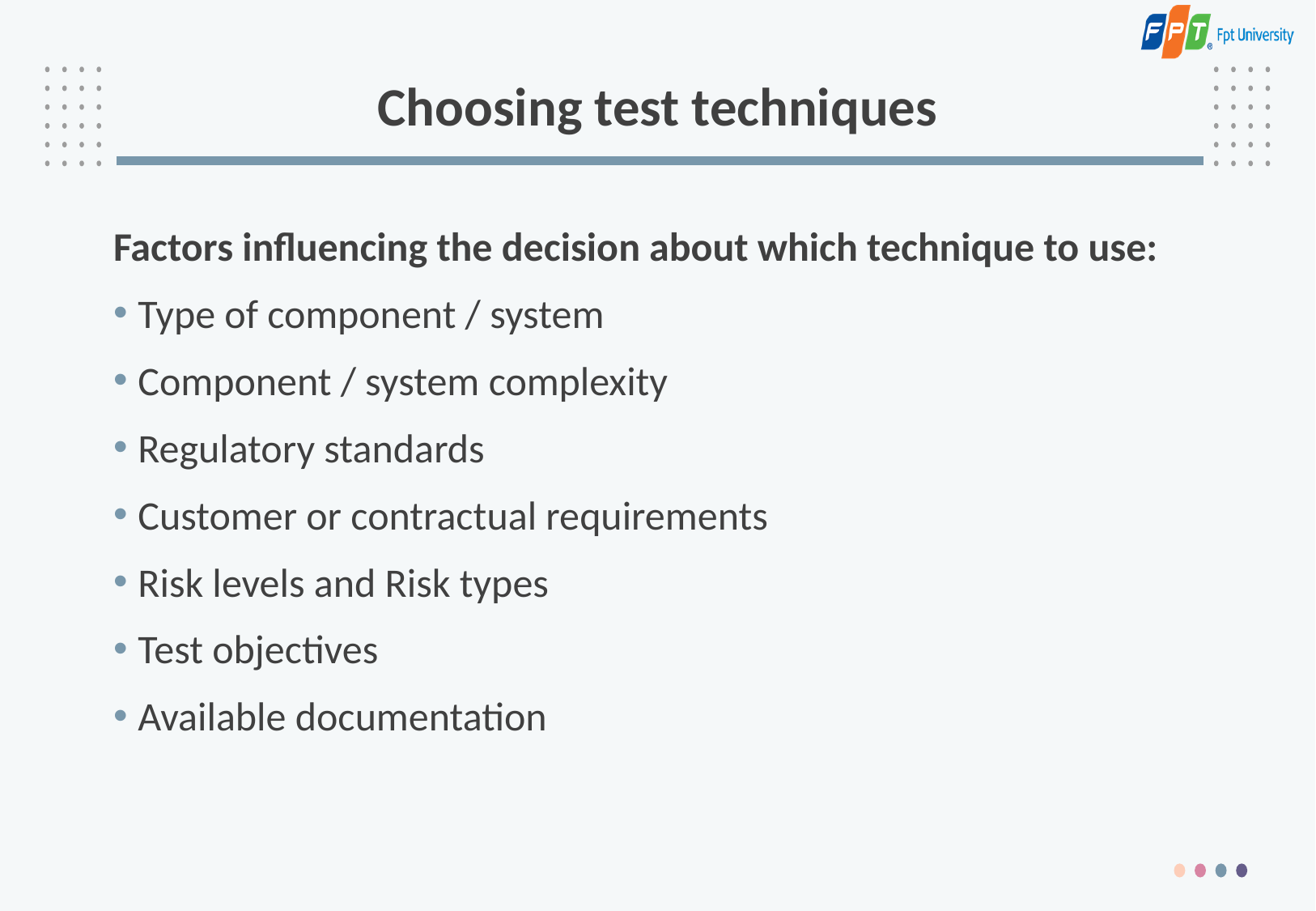

# Choosing test techniques
Factors influencing the decision about which technique to use:
Type of component / system
Component / system complexity
Regulatory standards
Customer or contractual requirements
Risk levels and Risk types
Test objectives
Available documentation